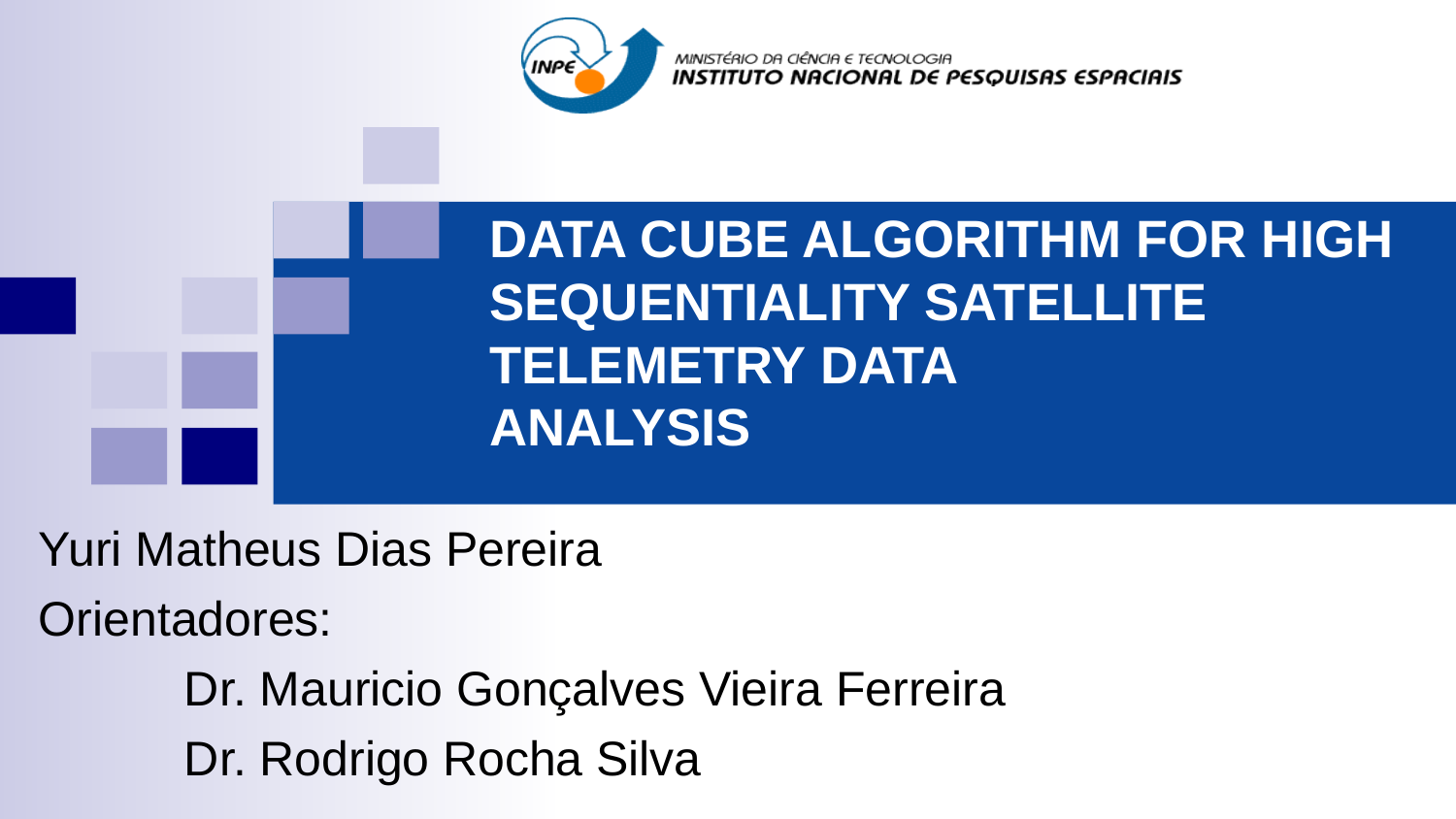

# DATA CUBE ALGORITHM FOR HIGH
SEQUENTIALITY SATELLITE TELEMETRY DATA
ANALYSIS

Yuri Matheus Dias Pereira
Orientadores:
	Dr. Mauricio Gonçalves Vieira Ferreira
	Dr. Rodrigo Rocha Silva